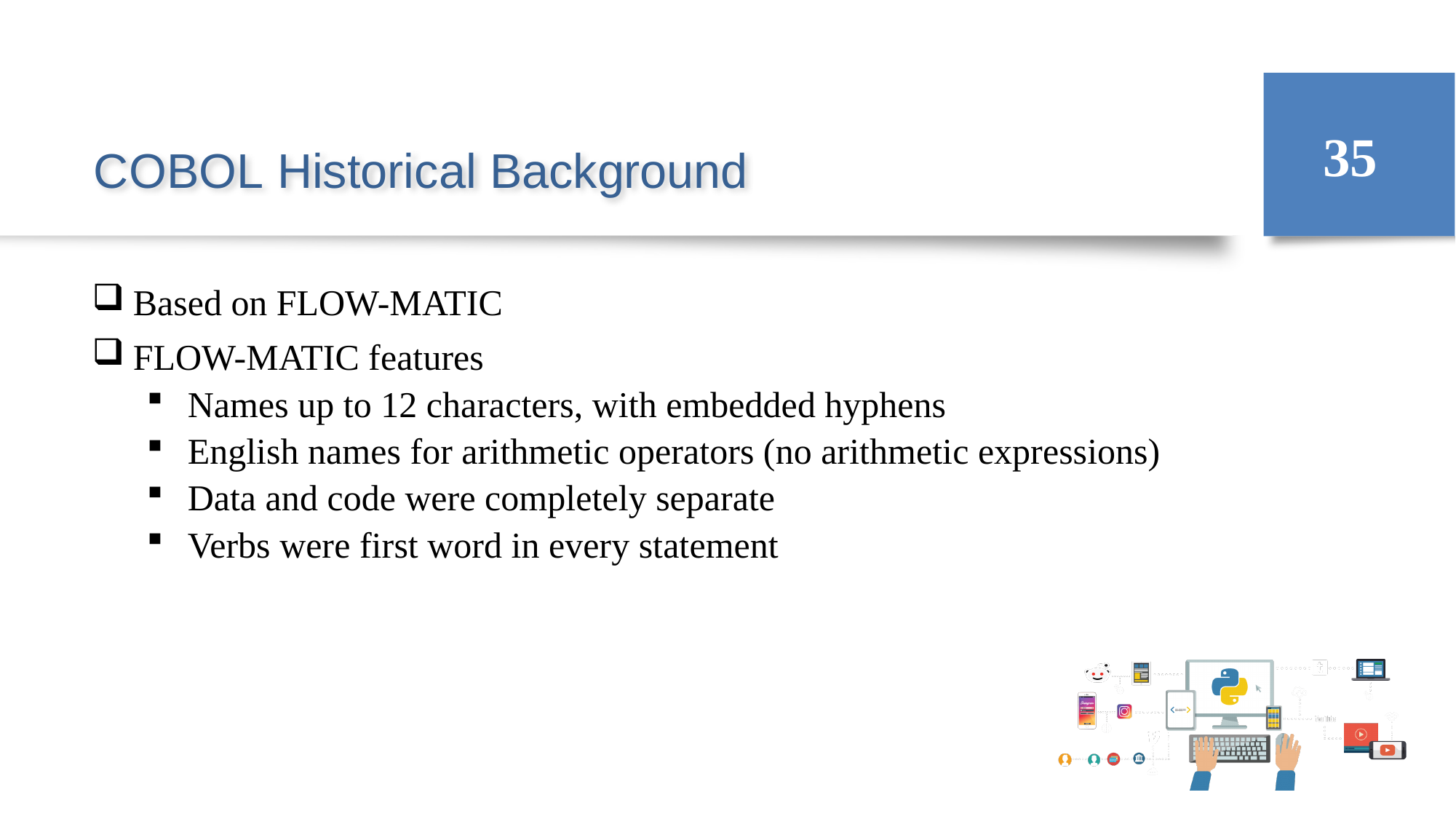

35
# COBOL Historical Background
Based on FLOW-MATIC
FLOW-MATIC features
Names up to 12 characters, with embedded hyphens
English names for arithmetic operators (no arithmetic expressions)
Data and code were completely separate
Verbs were first word in every statement